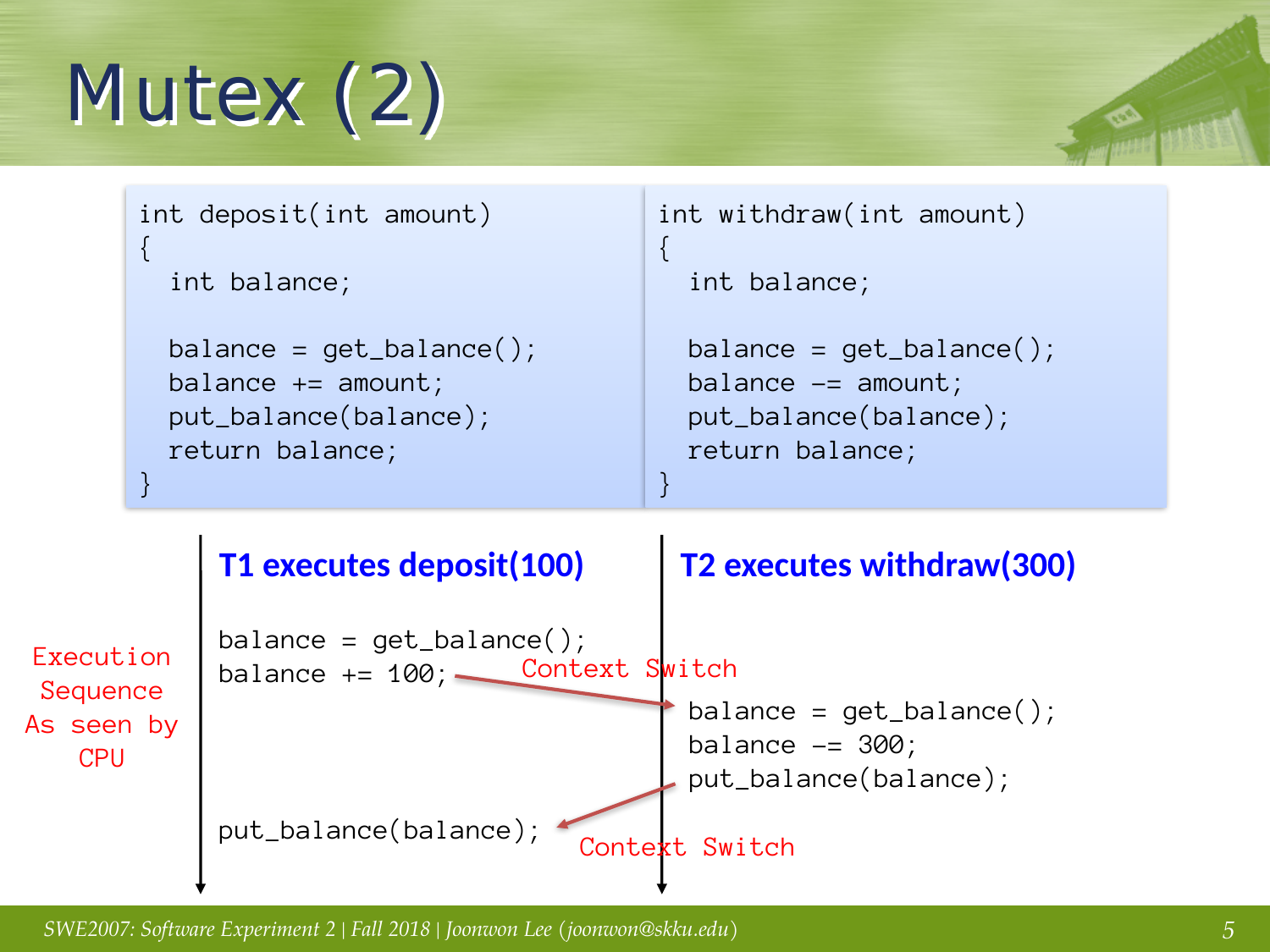

# Mutex (2)
int deposit(int amount)
{
  int balance;

  balance = get_balance();
  balance += amount;
  put_balance(balance);
  return balance;
}
int withdraw(int amount)
{
  int balance;

  balance = get_balance();
  balance -= amount;
  put_balance(balance);
  return balance;
}

T1 executes deposit(100)

T2 executes withdraw(300)
balance = get_balance();
balance += 100;
Execution
Sequence
As seen by
CPU
Context Switch
balance = get_balance();
balance -= 300;
put_balance(balance);
put_balance(balance);
Context Switch